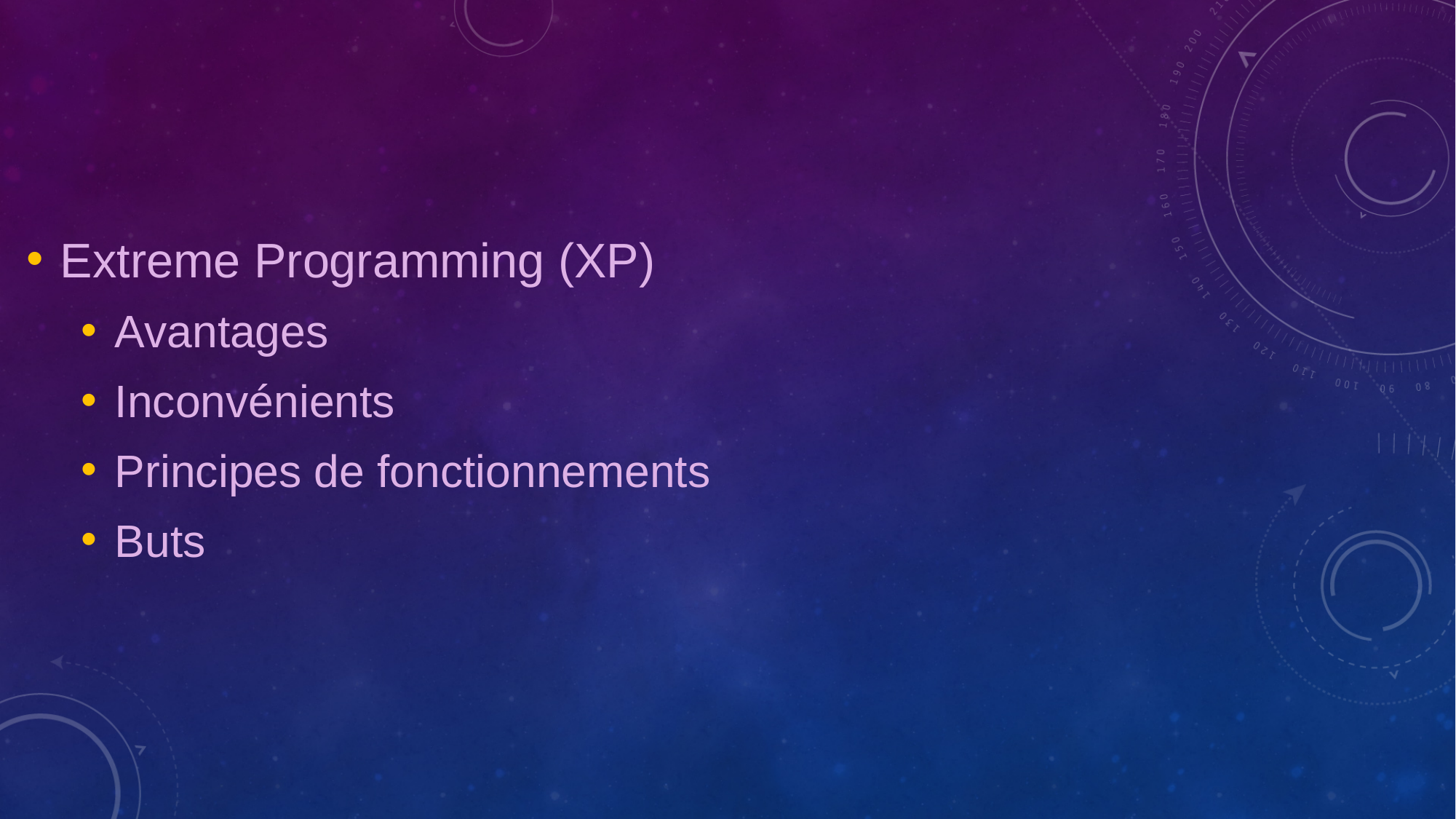

Extreme Programming (XP)
Avantages
Inconvénients
Principes de fonctionnements
Buts
#